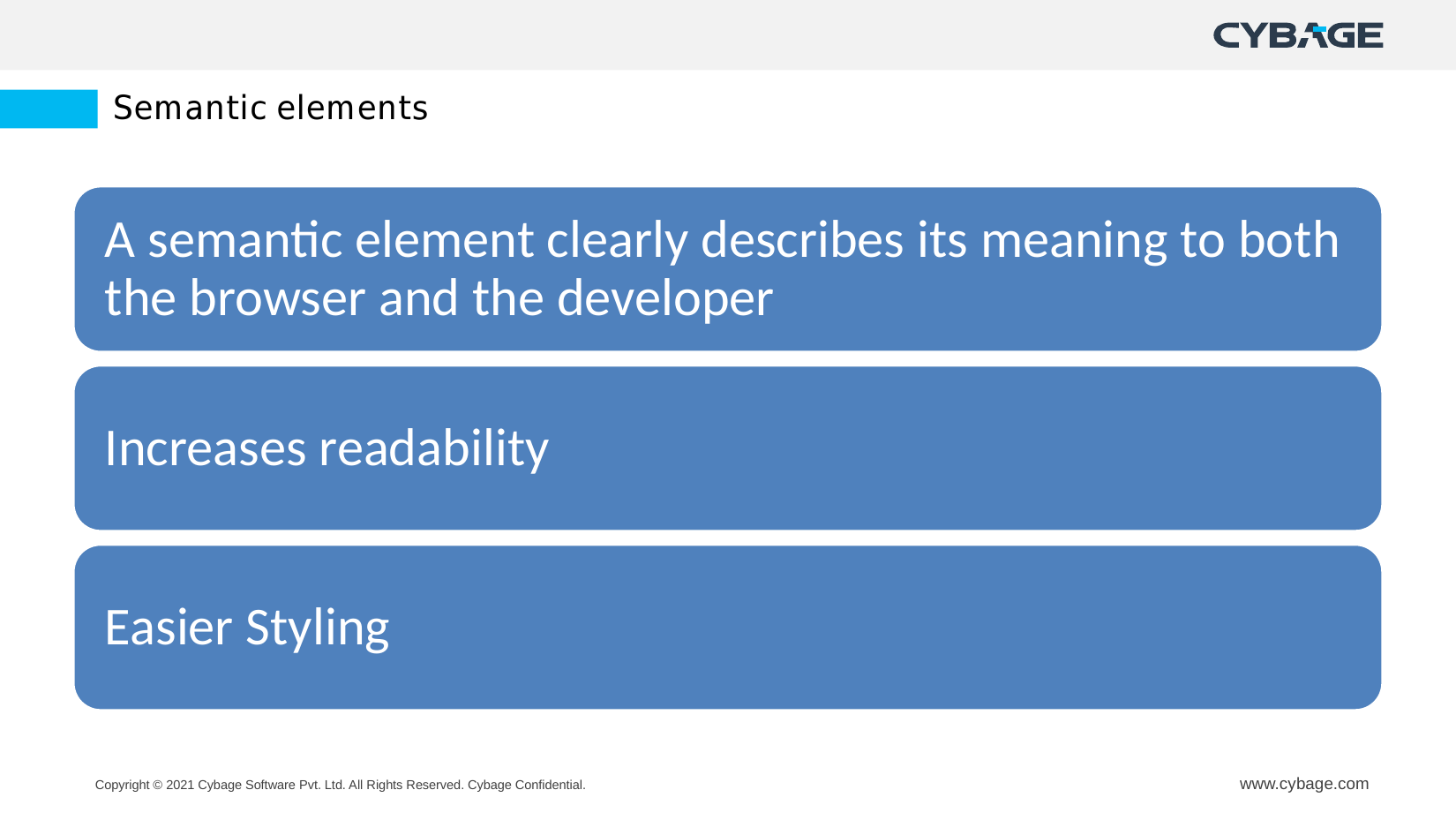

# Semantic elements
A semantic element clearly describes its meaning to both the browser and the developer
Increases readability
Easier Styling